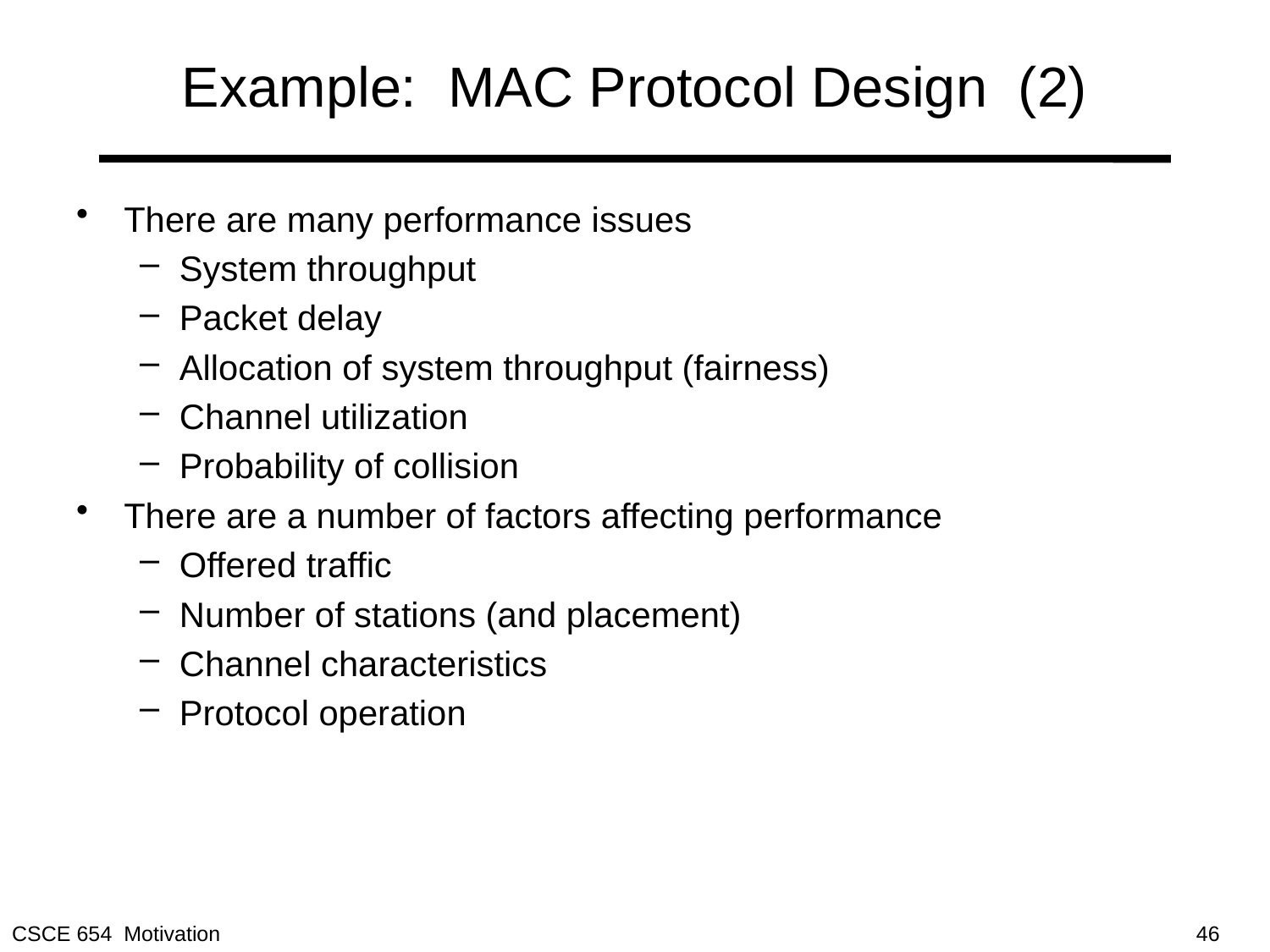

# Example:  MAC Protocol Design  (2)
There are many performance issues
System throughput
Packet delay
Allocation of system throughput (fairness)
Channel utilization
Probability of collision
There are a number of factors affecting performance
Offered traffic
Number of stations (and placement)
Channel characteristics
Protocol operation